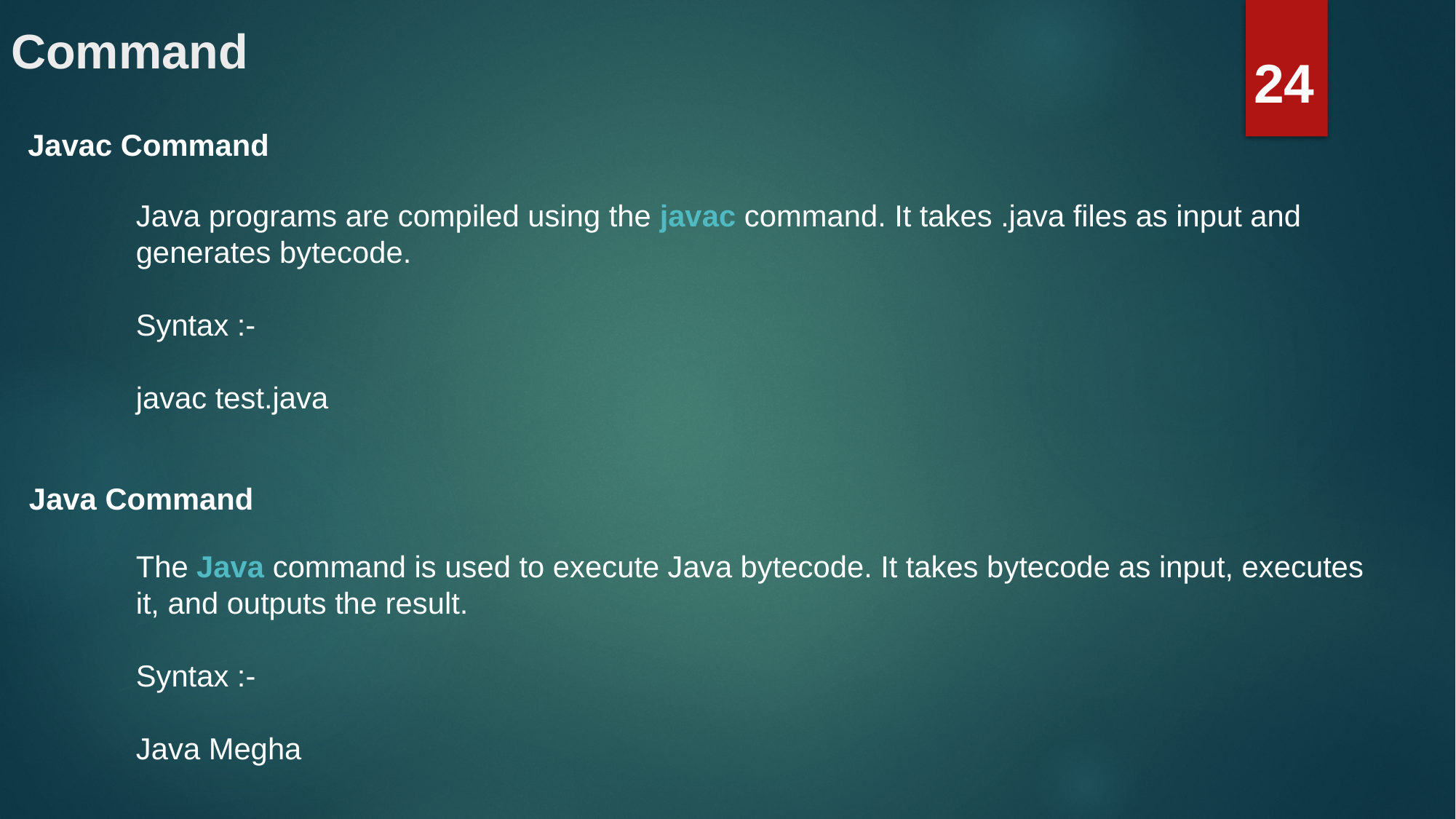

# Command
24
Javac Command

Java programs are compiled using the javac command. It takes .java files as input and generates bytecode.

Syntax :-

javac test.java

Java Command
The Java command is used to execute Java bytecode. It takes bytecode as input, executes it, and outputs the result.

Syntax :-

Java Megha